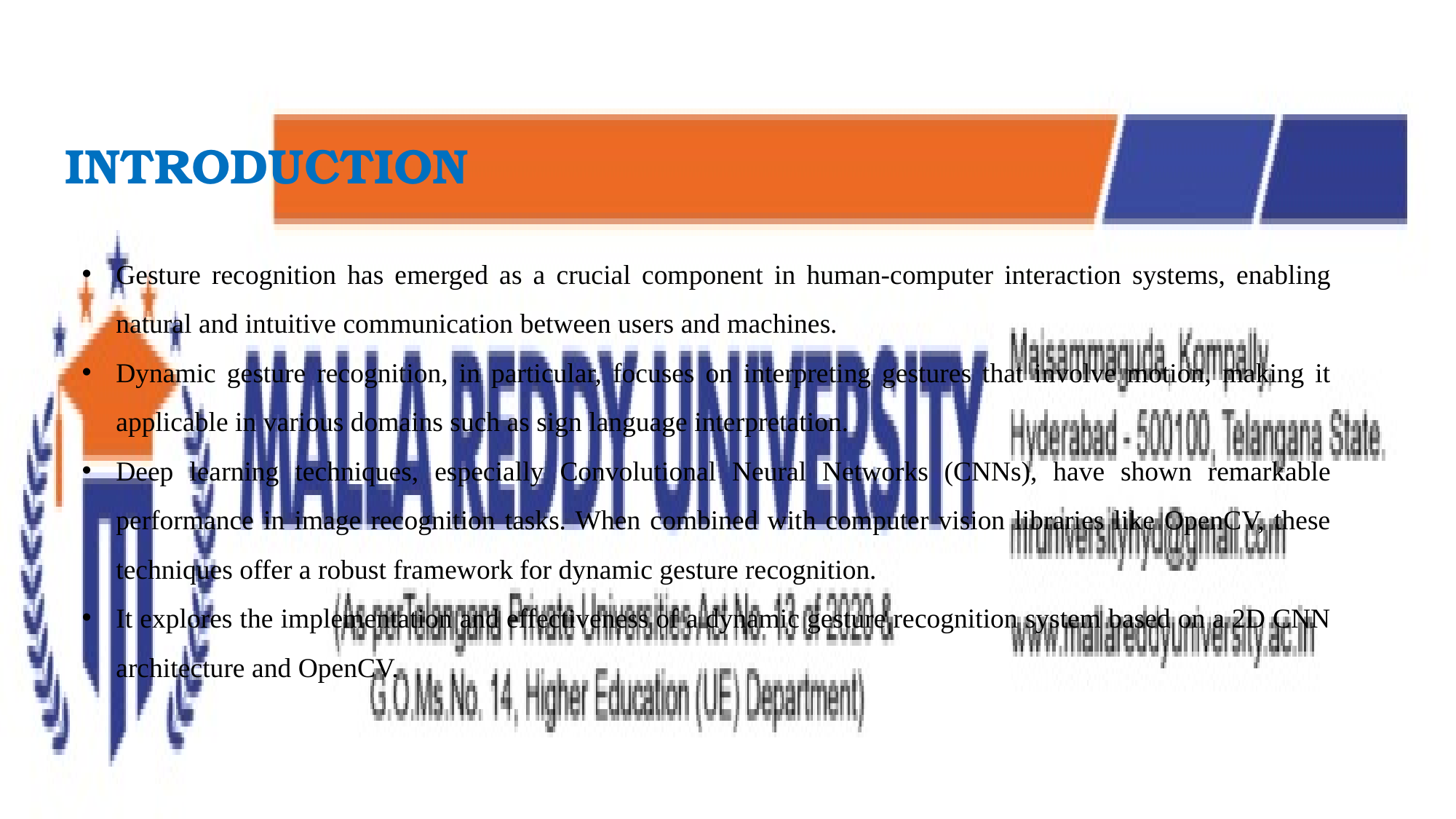

INTRODUCTION
Gesture recognition has emerged as a crucial component in human-computer interaction systems, enabling natural and intuitive communication between users and machines.
Dynamic gesture recognition, in particular, focuses on interpreting gestures that involve motion, making it applicable in various domains such as sign language interpretation.
Deep learning techniques, especially Convolutional Neural Networks (CNNs), have shown remarkable performance in image recognition tasks. When combined with computer vision libraries like OpenCV, these techniques offer a robust framework for dynamic gesture recognition.
It explores the implementation and effectiveness of a dynamic gesture recognition system based on a 2D CNN architecture and OpenCV.